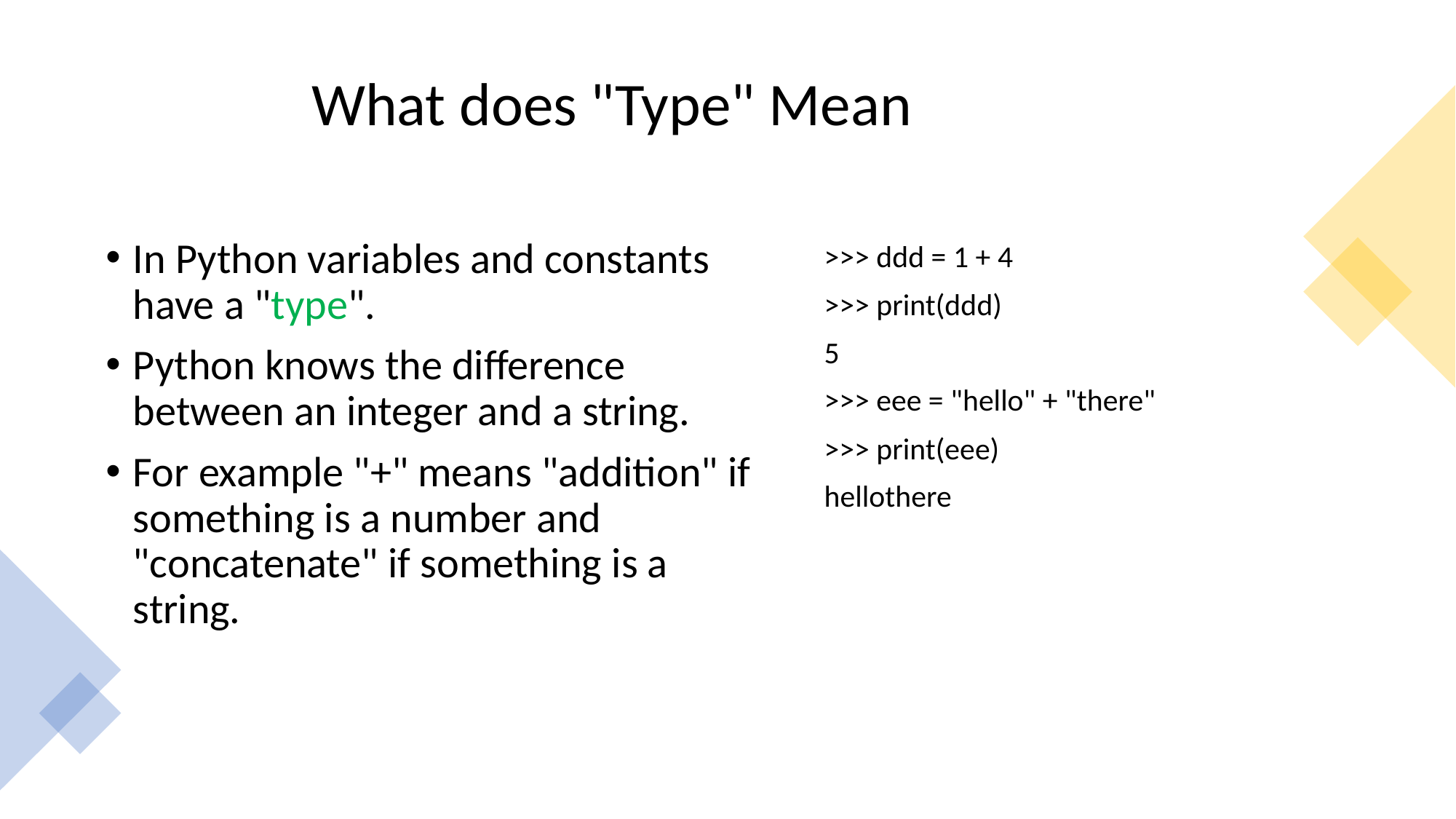

# What does "Type" Mean

In Python variables and constants have a "type".
Python knows the difference between an integer and a string.
For example "+" means "addition" if something is a number and "concatenate" if something is a string.
>>> ddd = 1 + 4
>>> print(ddd)
5
>>> eee = "hello" + "there"
>>> print(eee)
hellothere